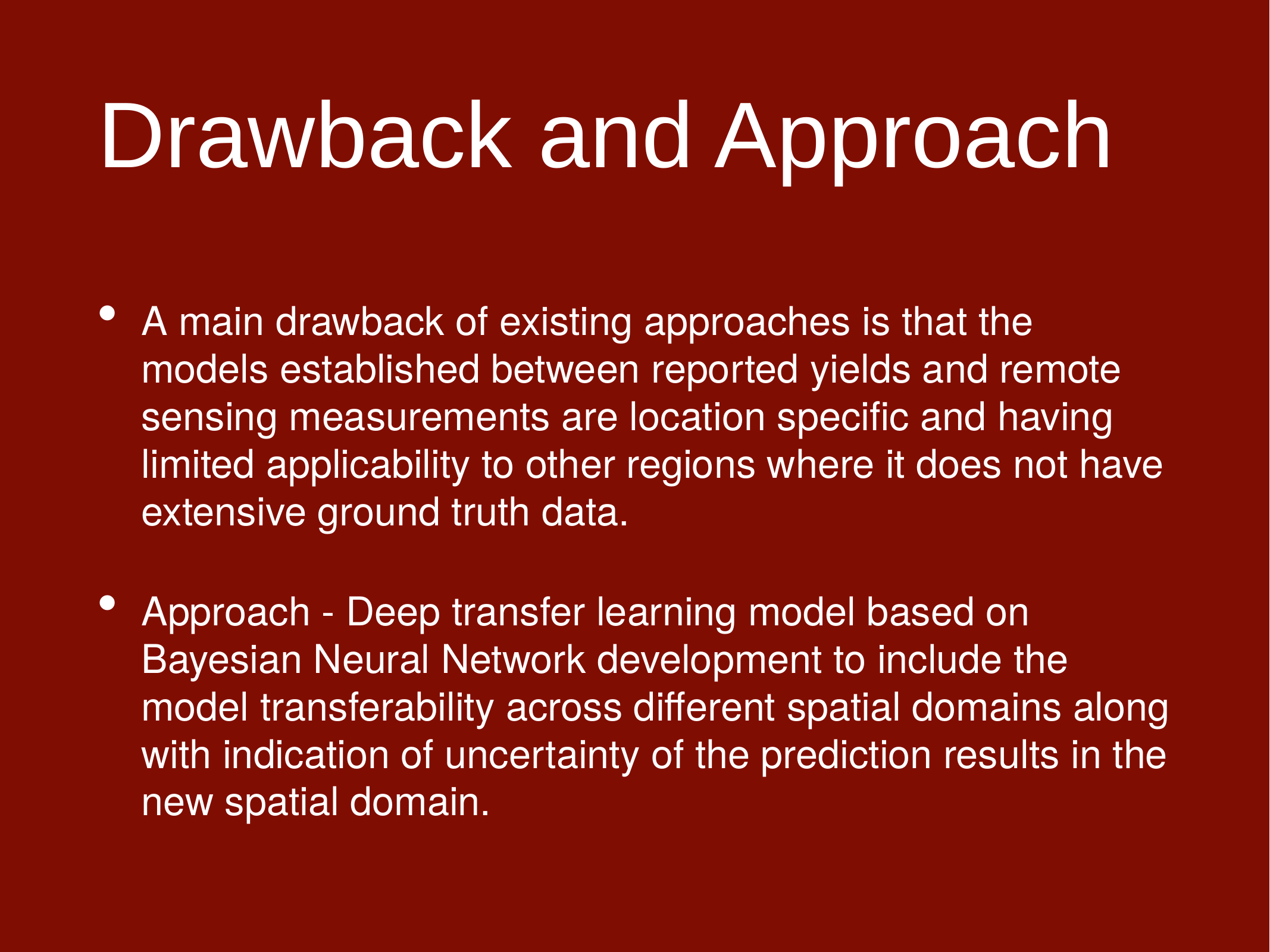

# Drawback and Approach
A main drawback of existing approaches is that the models established between reported yields and remote sensing measurements are location specific and having limited applicability to other regions where it does not have extensive ground truth data.
Approach - Deep transfer learning model based on Bayesian Neural Network development to include the model transferability across different spatial domains along with indication of uncertainty of the prediction results in the new spatial domain.